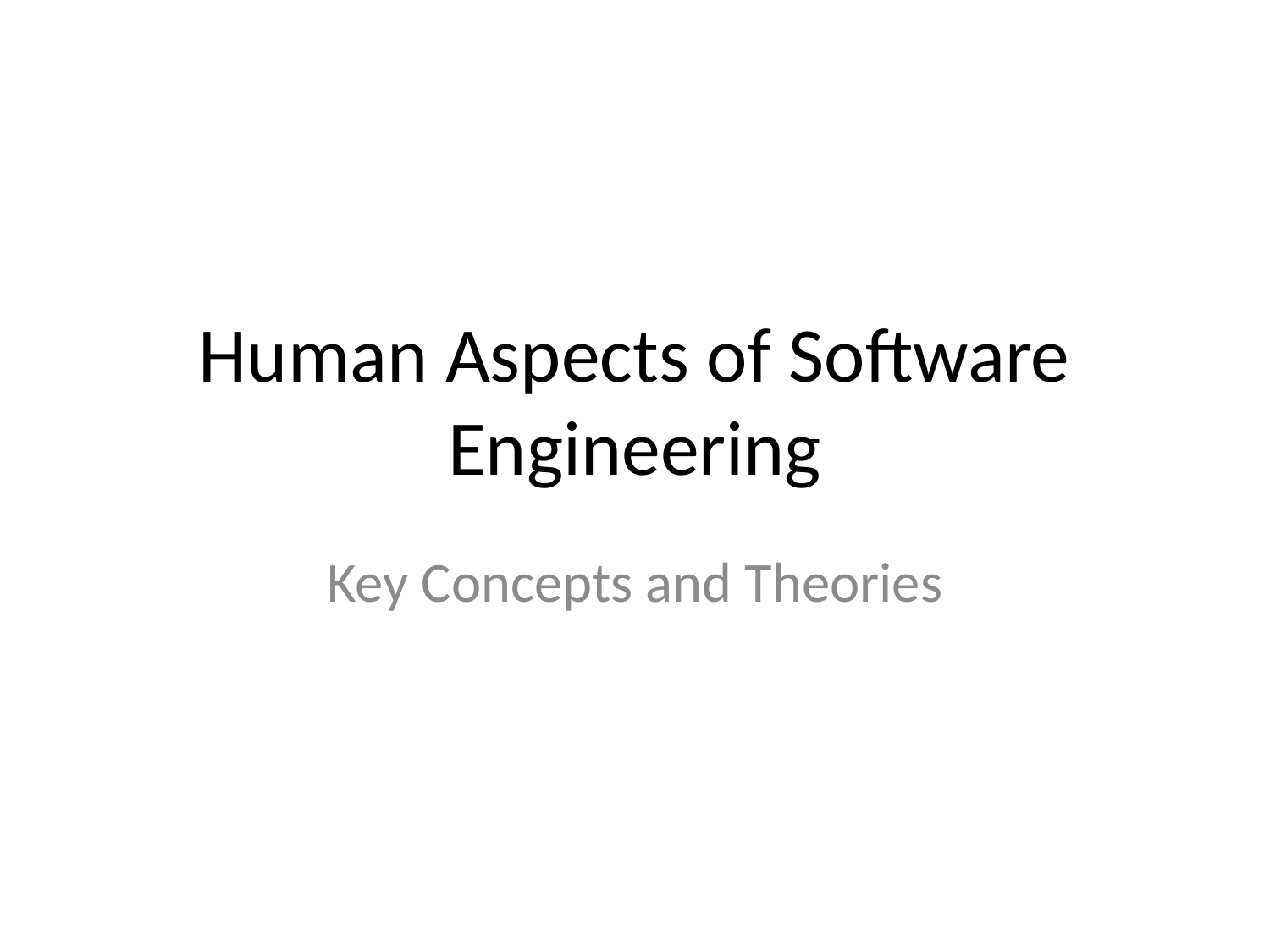

# Human Aspects of Software Engineering
Key Concepts and Theories